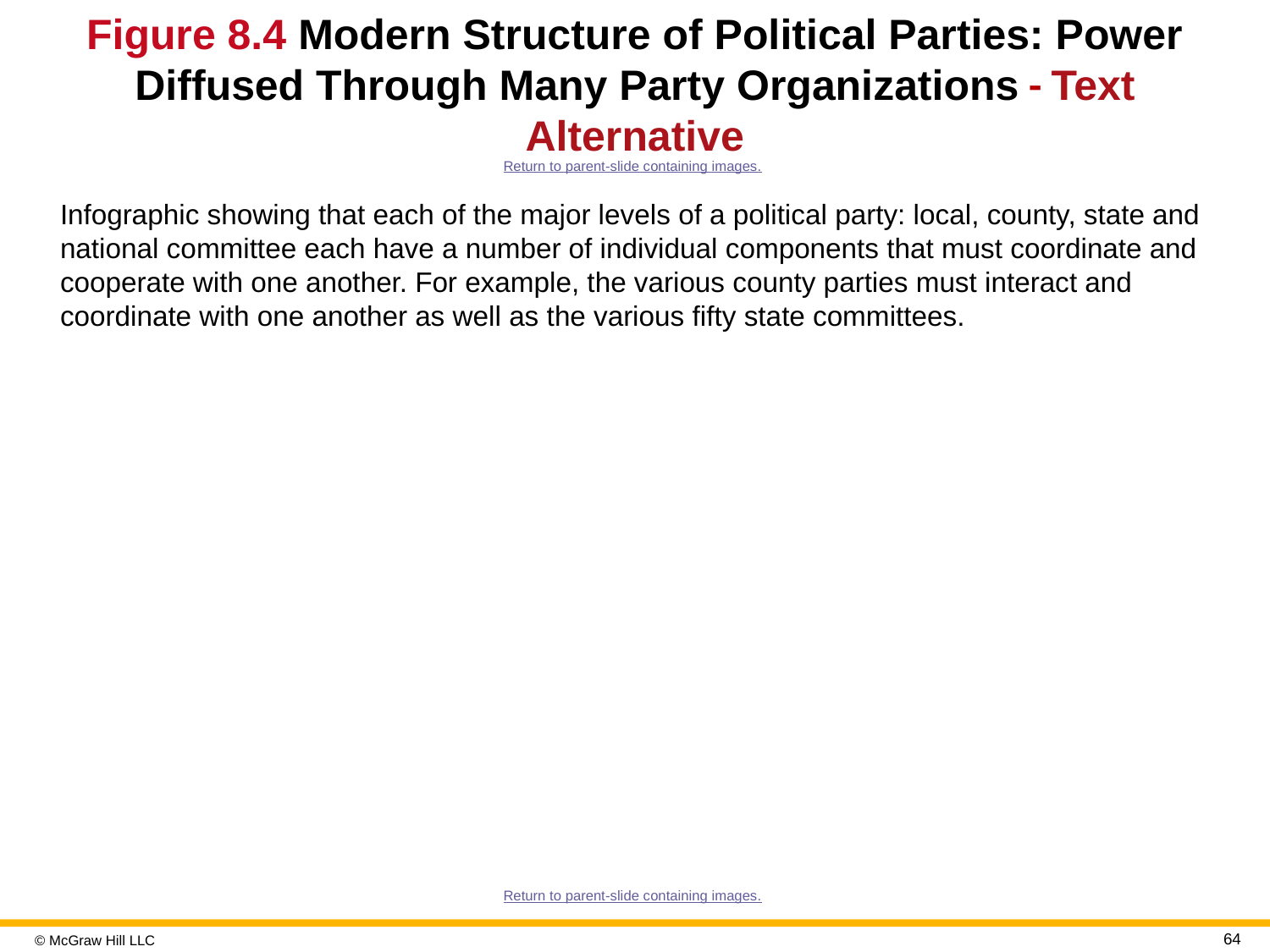

# Figure 8.4 Modern Structure of Political Parties: Power Diffused Through Many Party Organizations - Text Alternative
Return to parent-slide containing images.
Infographic showing that each of the major levels of a political party: local, county, state and national committee each have a number of individual components that must coordinate and cooperate with one another. For example, the various county parties must interact and coordinate with one another as well as the various fifty state committees.
Return to parent-slide containing images.
64